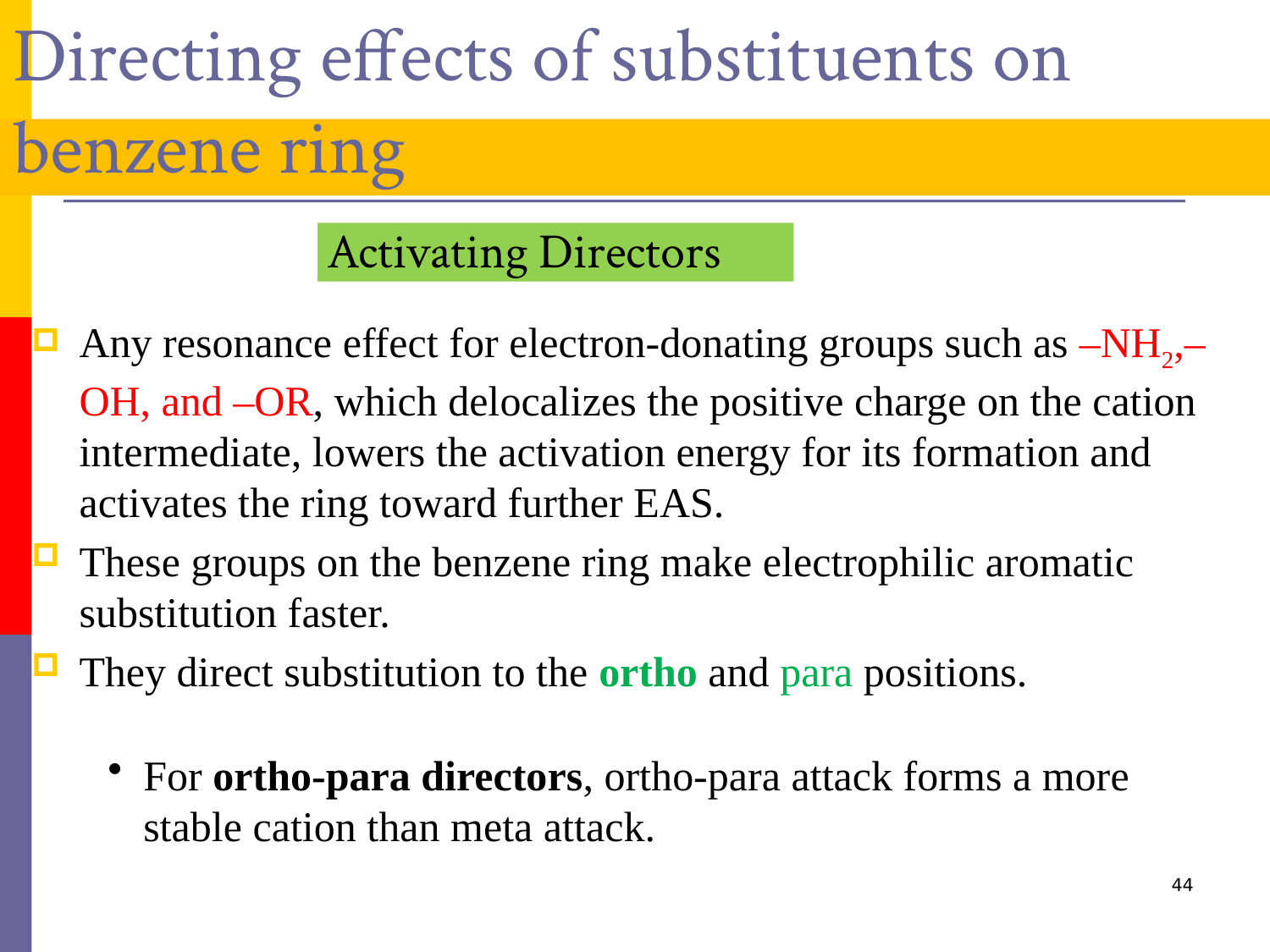

# Directing effects of substituents on benzene ring
Activating Directors
Any resonance effect for electron-donating groups such as –NH2,–OH, and –OR, which delocalizes the positive charge on the cation intermediate, lowers the activation energy for its formation and activates the ring toward further EAS.
These groups on the benzene ring make electrophilic aromatic substitution faster.
They direct substitution to the ortho and para positions.
For ortho-para directors, ortho-para attack forms a more stable cation than meta attack.
44